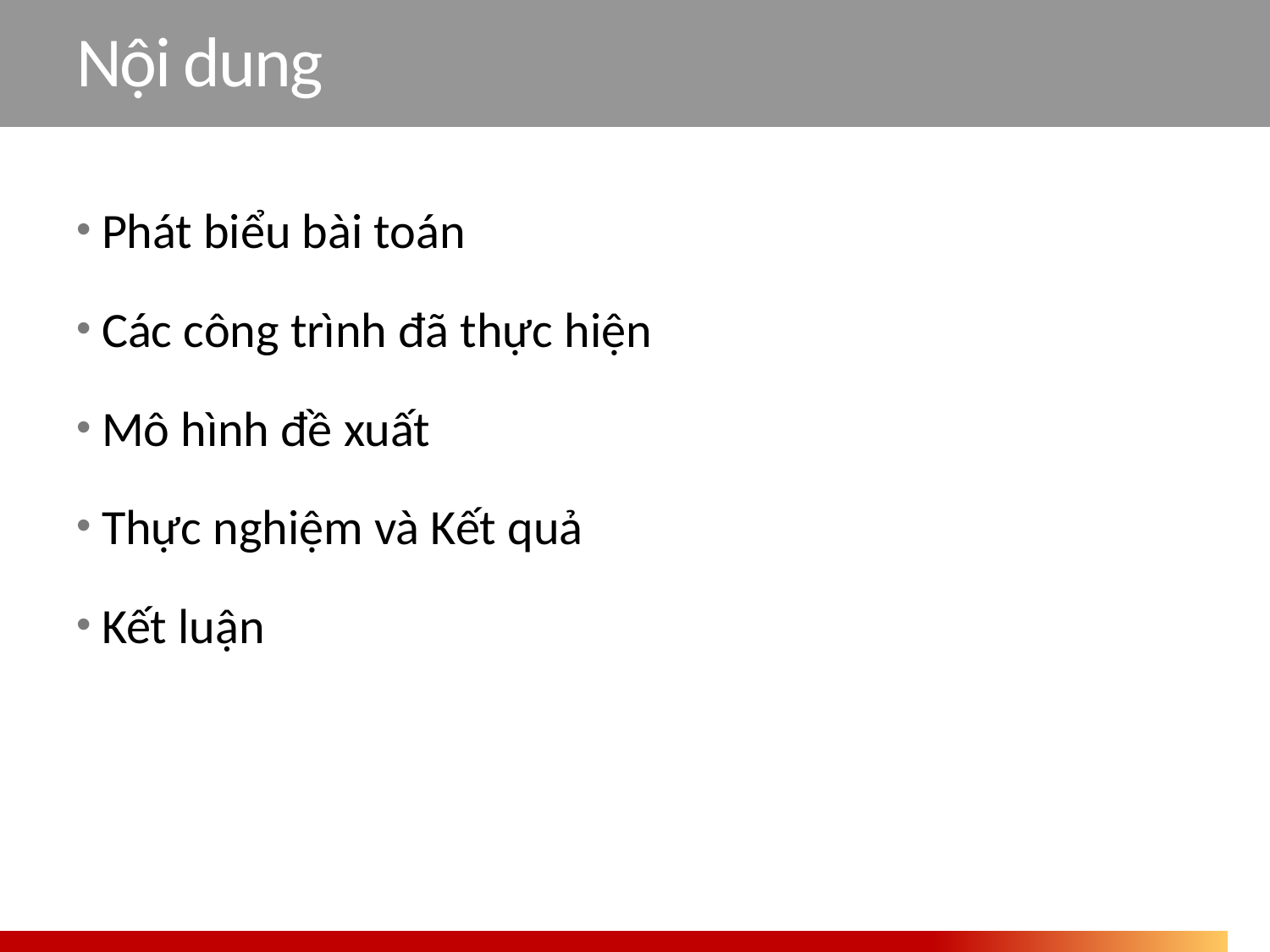

# Nội dung
Phát biểu bài toán
Các công trình đã thực hiện
Mô hình đề xuất
Thực nghiệm và Kết quả
Kết luận